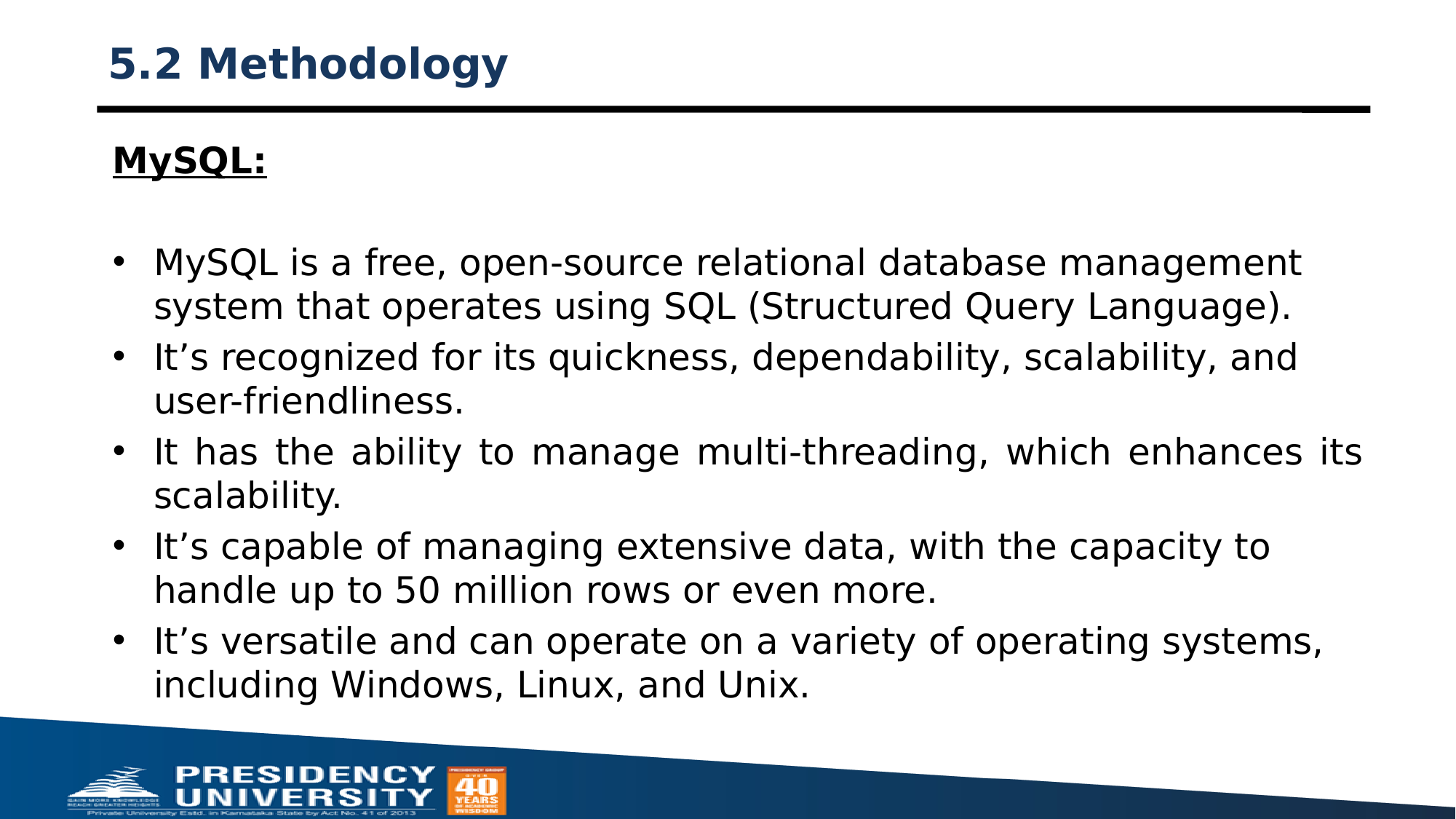

# 5.2 Methodology
MySQL:

MySQL is a free, open-source relational database management system that operates using SQL (Structured Query Language).
It’s recognized for its quickness, dependability, scalability, and user-friendliness.
It has the ability to manage multi-threading, which enhances its scalability.
It’s capable of managing extensive data, with the capacity to handle up to 50 million rows or even more.
It’s versatile and can operate on a variety of operating systems, including Windows, Linux, and Unix.